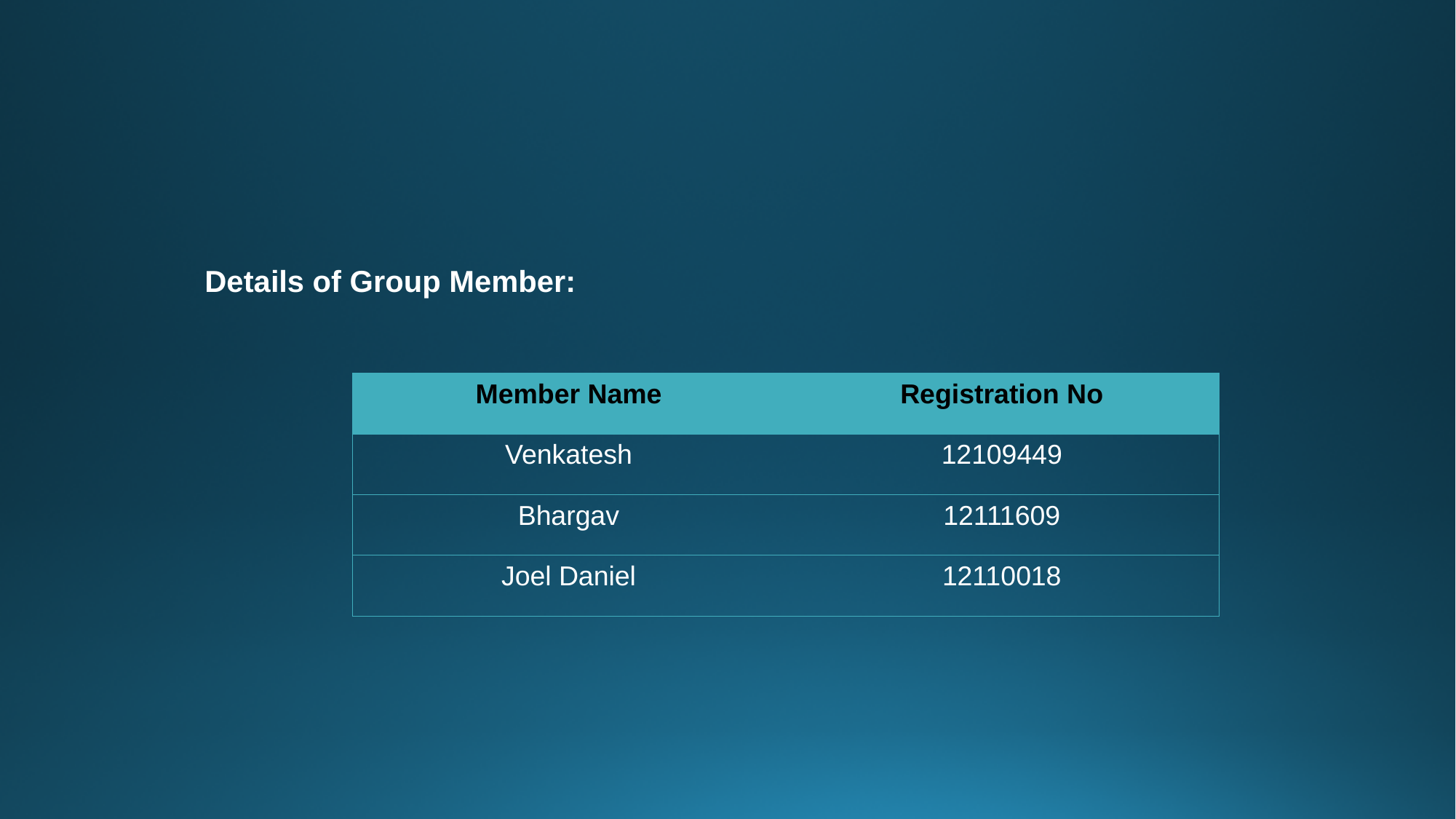

Details of Group Member:
| Member Name | Registration No |
| --- | --- |
| Venkatesh | 12109449 |
| Bhargav | 12111609 |
| Joel Daniel | 12110018 |